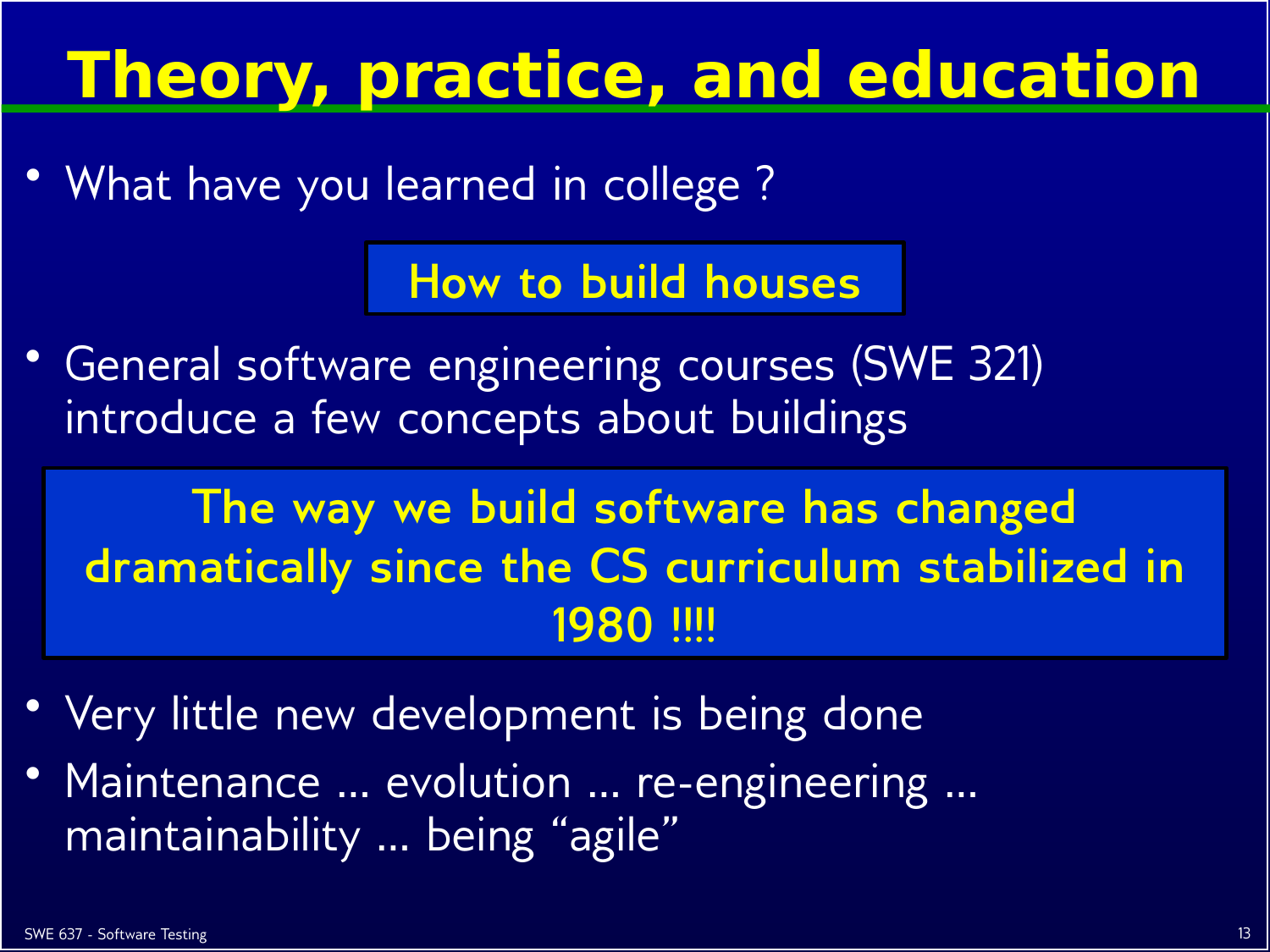

# Theory, practice, and education
What have you learned in college ?
How to build houses
General software engineering courses (SWE 321) introduce a few concepts about buildings
The way we build software has changed dramatically since the CS curriculum stabilized in 1980 !!!!
Very little new development is being done
Maintenance … evolution … re-engineering … maintainability … being “agile”
13
SWE 637 - Software Testing